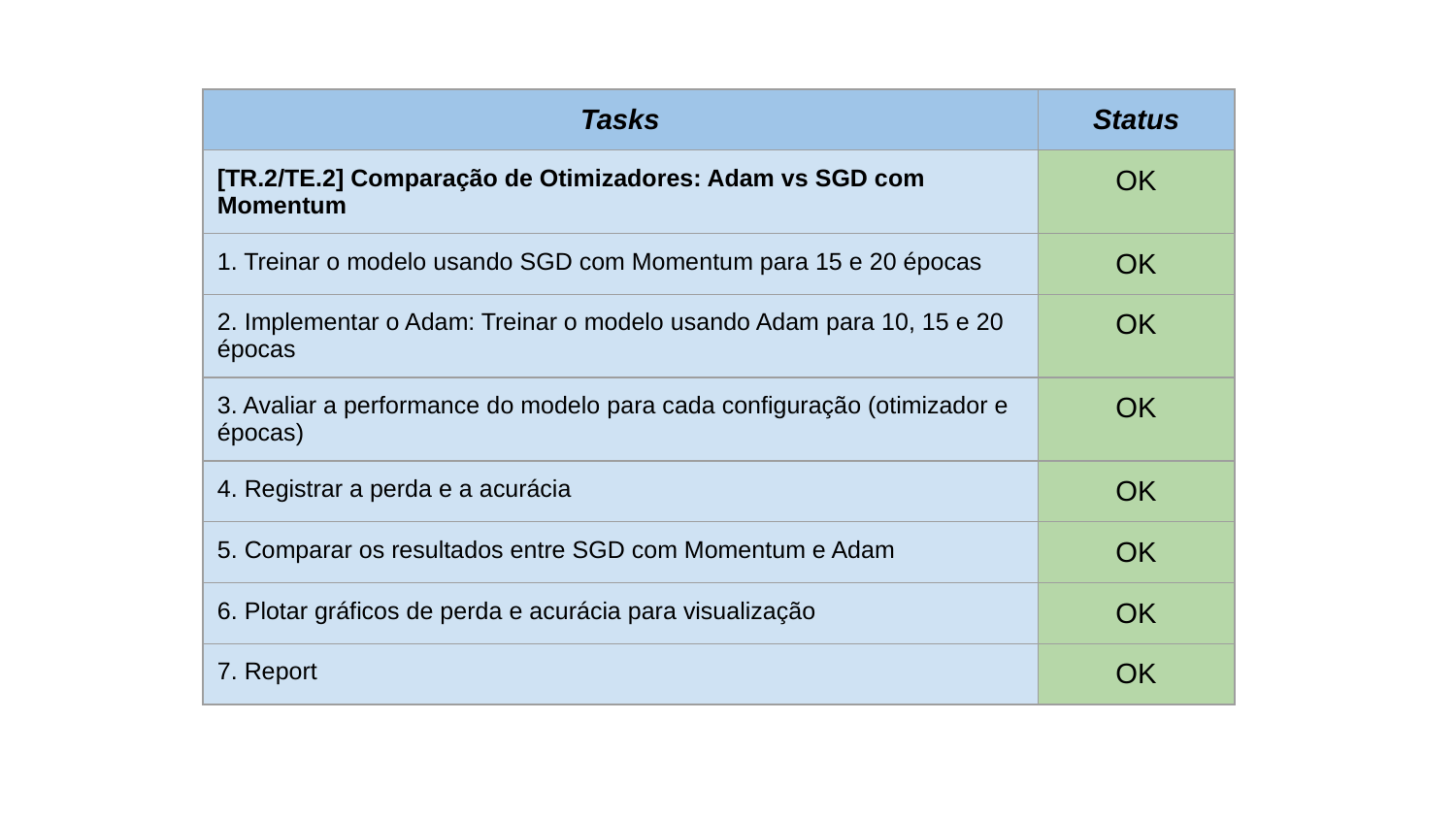

| Tasks | Status |
| --- | --- |
| [TR.2/TE.2] Comparação de Otimizadores: Adam vs SGD com Momentum | OK |
| 1. Treinar o modelo usando SGD com Momentum para 15 e 20 épocas | OK |
| 2. Implementar o Adam: Treinar o modelo usando Adam para 10, 15 e 20 épocas | OK |
| 3. Avaliar a performance do modelo para cada configuração (otimizador e épocas) | OK |
| 4. Registrar a perda e a acurácia | OK |
| 5. Comparar os resultados entre SGD com Momentum e Adam | OK |
| 6. Plotar gráficos de perda e acurácia para visualização | OK |
| 7. Report | OK |